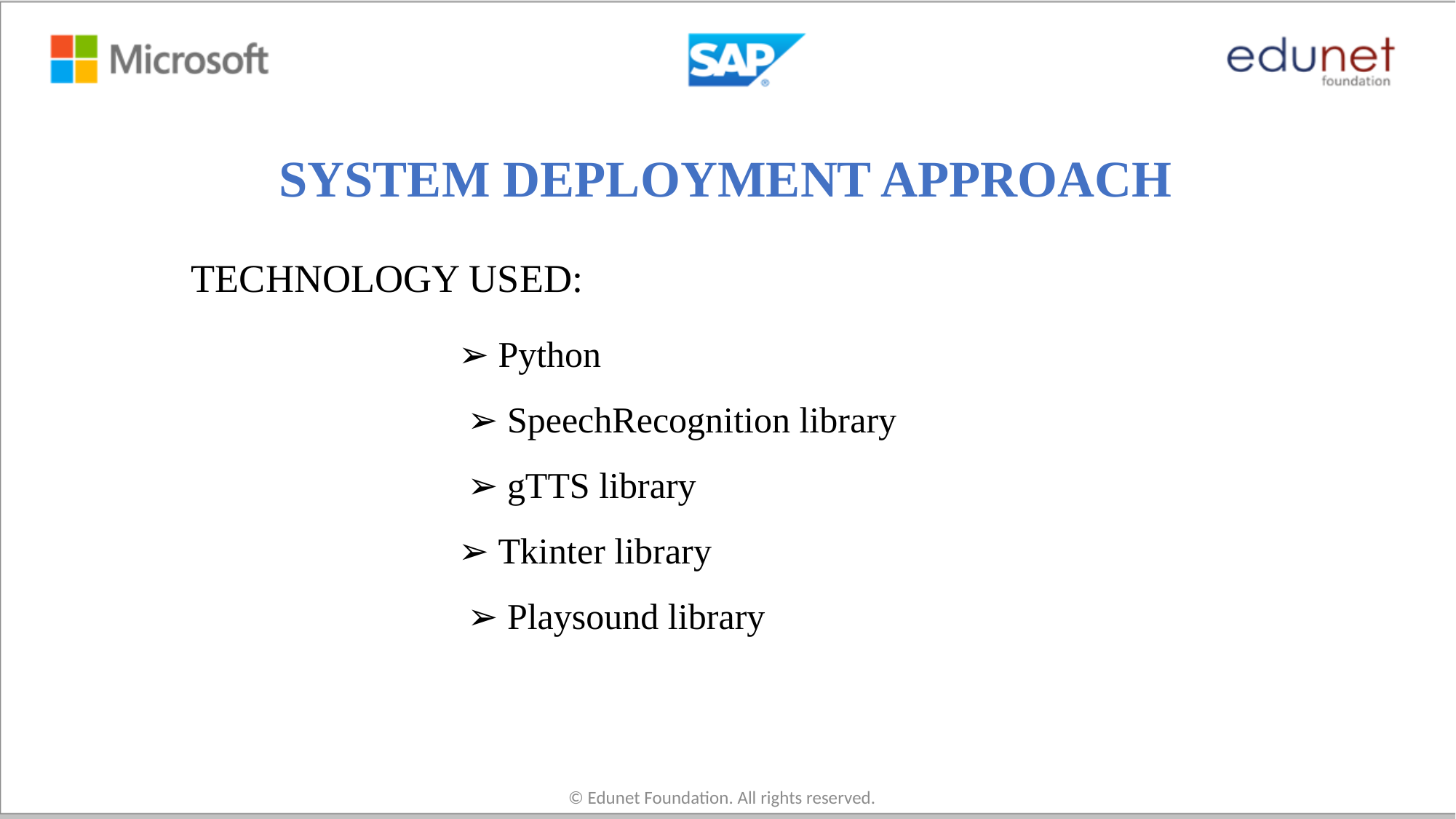

# SYSTEM DEPLOYMENT APPROACH
TECHNOLOGY USED:
➢ Python
 ➢ SpeechRecognition library
 ➢ gTTS library
➢ Tkinter library
 ➢ Playsound library
© Edunet Foundation. All rights reserved.